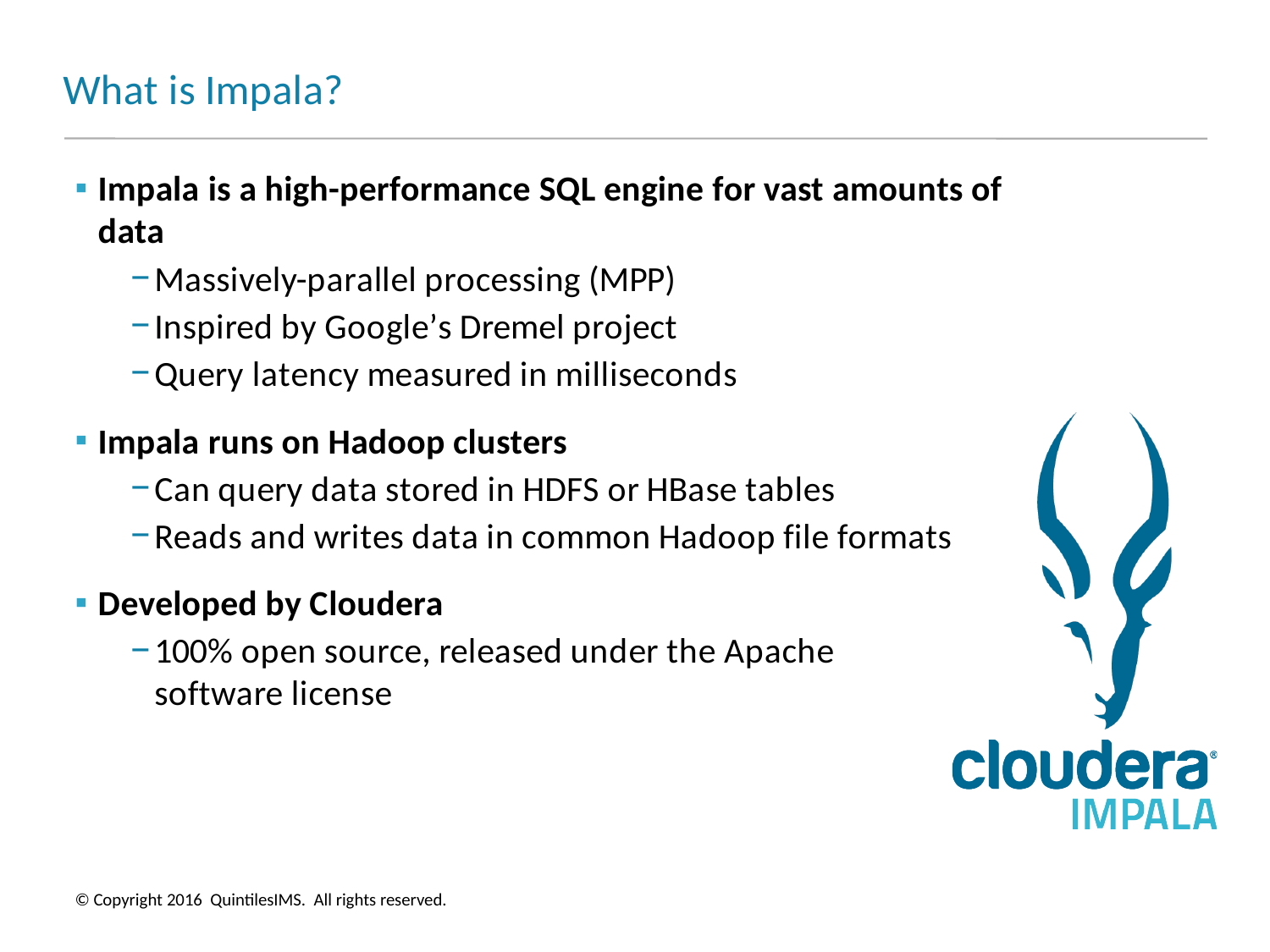

# What is Impala?
Impala is a high-performance SQL engine for vast amounts of data
Massively-parallel processing (MPP)
Inspired by Google’s Dremel project
Query latency measured in milliseconds
Impala runs on Hadoop clusters
Can query data stored in HDFS or HBase tables
Reads and writes data in common Hadoop file formats
Developed by Cloudera
100% open source, released under the Apache software license

© Copyright 2016  QuintilesIMS.  All rights reserved.